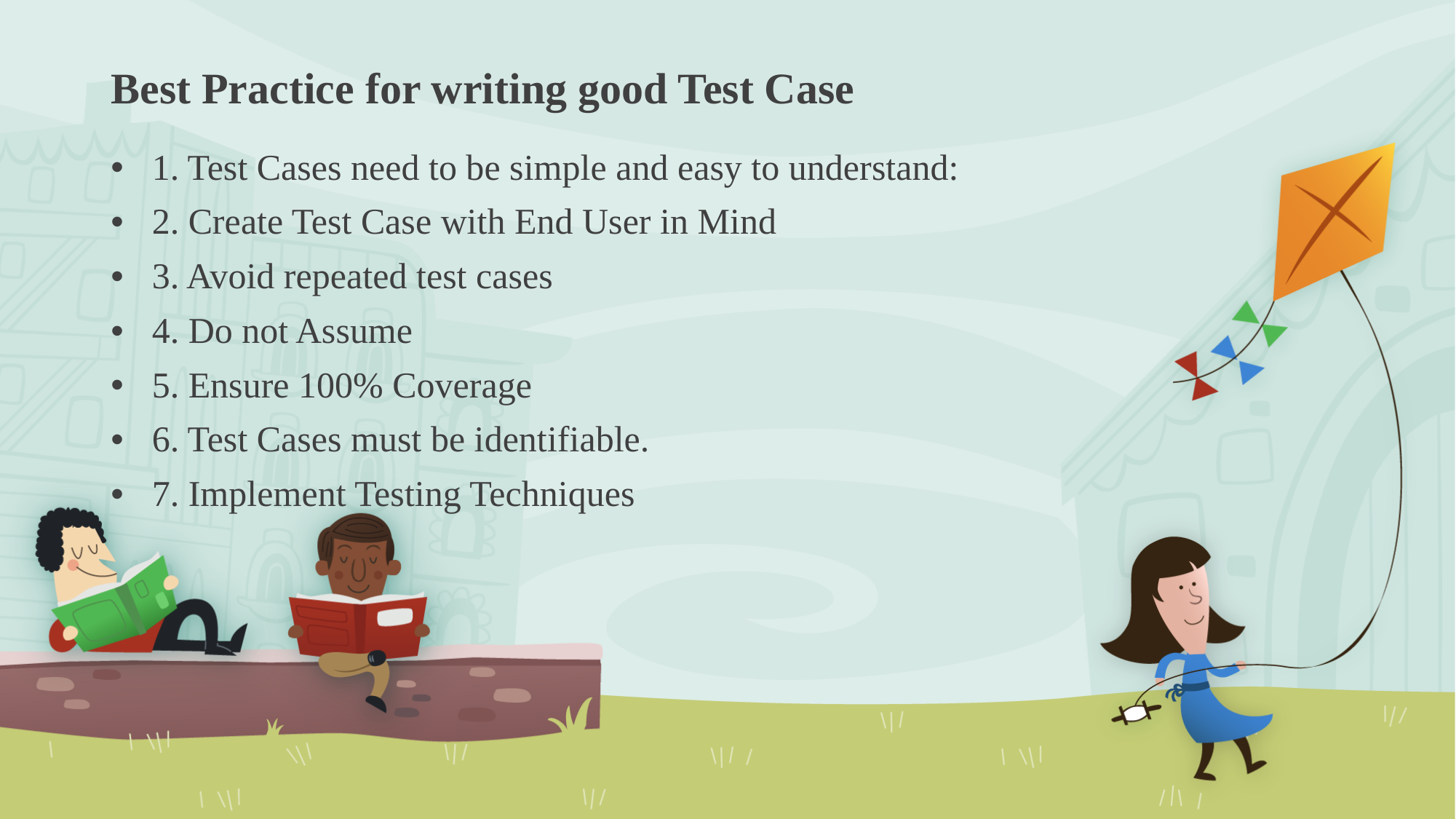

# Best Practice for writing good Test Case
1. Test Cases need to be simple and easy to understand:
2. Create Test Case with End User in Mind
3. Avoid repeated test cases
4. Do not Assume
5. Ensure 100% Coverage
6. Test Cases must be identifiable.
7. Implement Testing Techniques